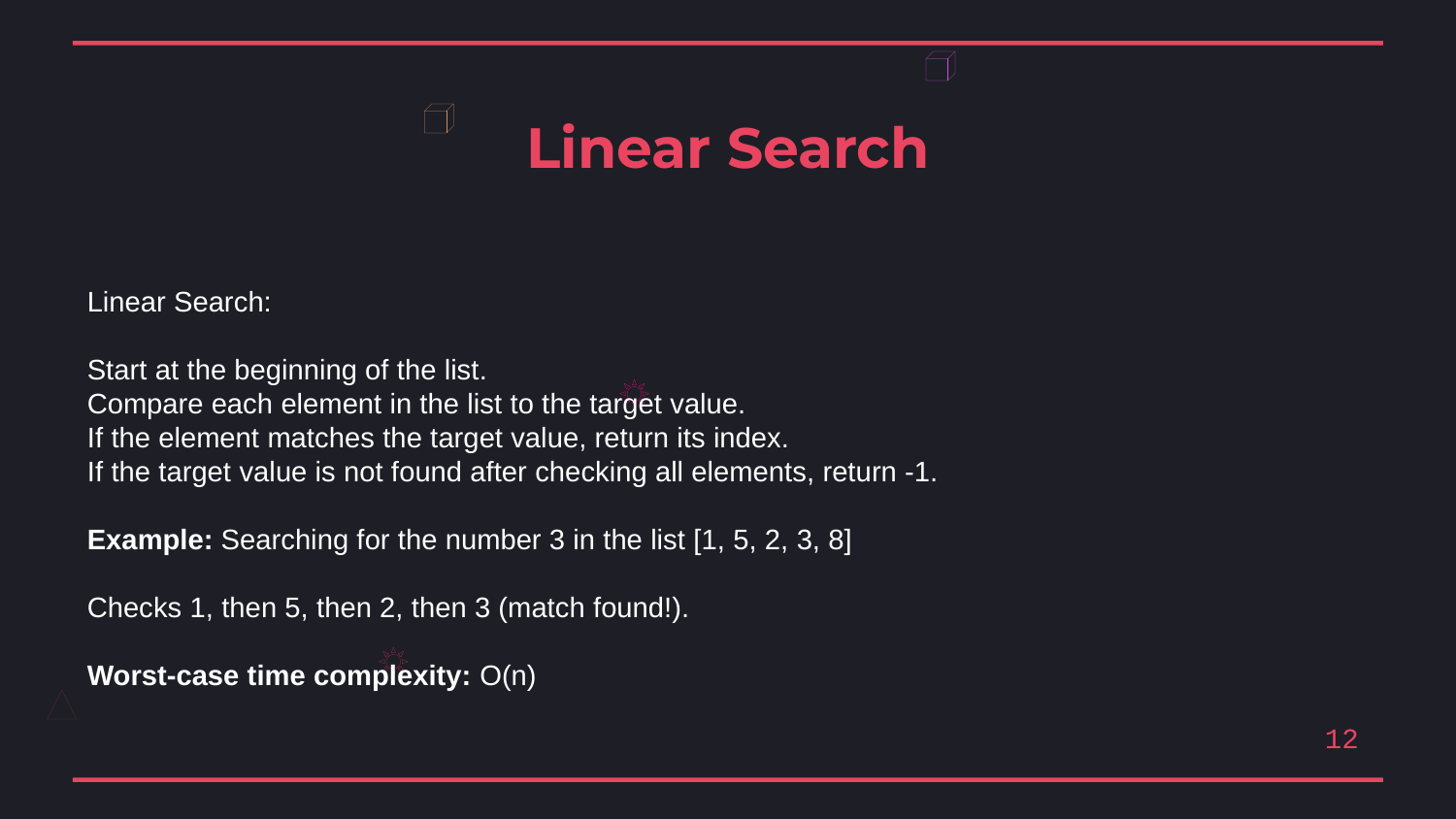

Linear Search

Linear Search:

Start at the beginning of the list.
Compare each element in the list to the target value.
If the element matches the target value, return its index.
If the target value is not found after checking all elements, return -1.

Example: Searching for the number 3 in the list [1, 5, 2, 3, 8]

Checks 1, then 5, then 2, then 3 (match found!).

Worst-case time complexity: O(n)

12